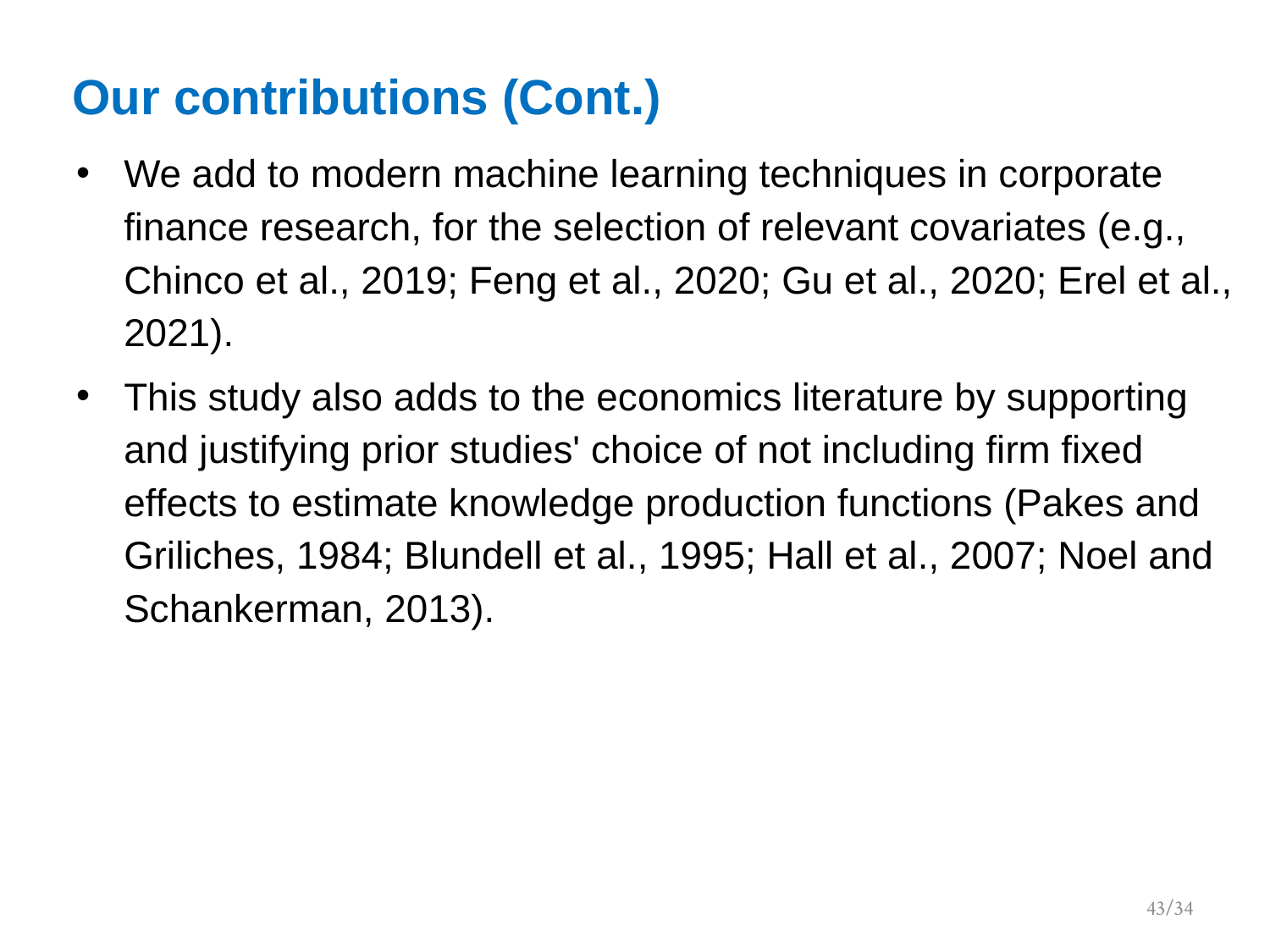

# Our contributions (Cont.)
We add to modern machine learning techniques in corporate finance research, for the selection of relevant covariates (e.g., Chinco et al., 2019; Feng et al., 2020; Gu et al., 2020; Erel et al., 2021).
This study also adds to the economics literature by supporting and justifying prior studies' choice of not including firm fixed effects to estimate knowledge production functions (Pakes and Griliches, 1984; Blundell et al., 1995; Hall et al., 2007; Noel and Schankerman, 2013).
43/34